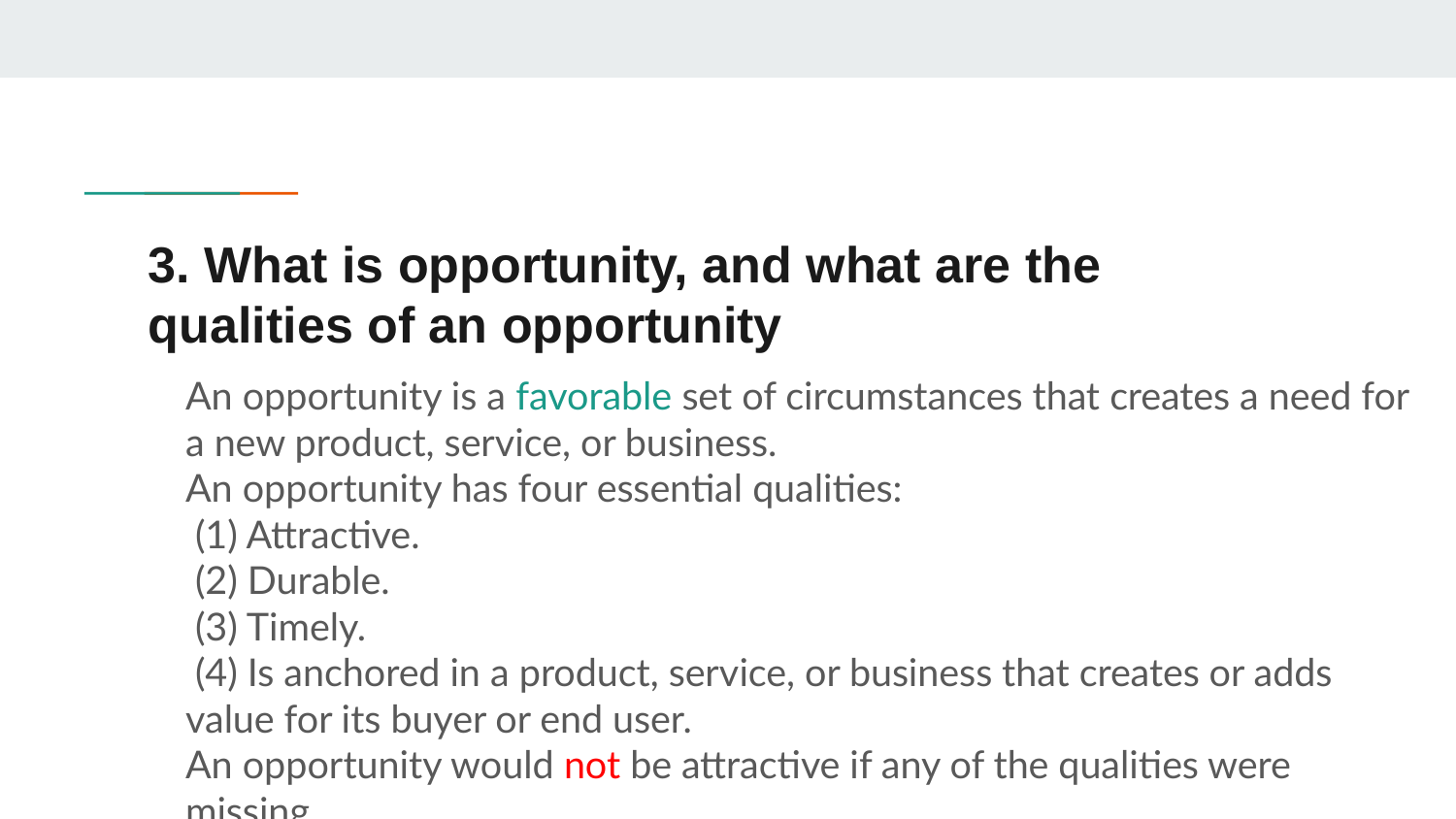

# 3. What is opportunity, and what are the qualities of an opportunity

An opportunity is a favorable set of circumstances that creates a need for a new product, service, or business.
An opportunity has four essential qualities:
 (1) Attractive.
 (2) Durable.
 (3) Timely.
 (4) Is anchored in a product, service, or business that creates or adds value for its buyer or end user.
An opportunity would not be attractive if any of the qualities were missing.